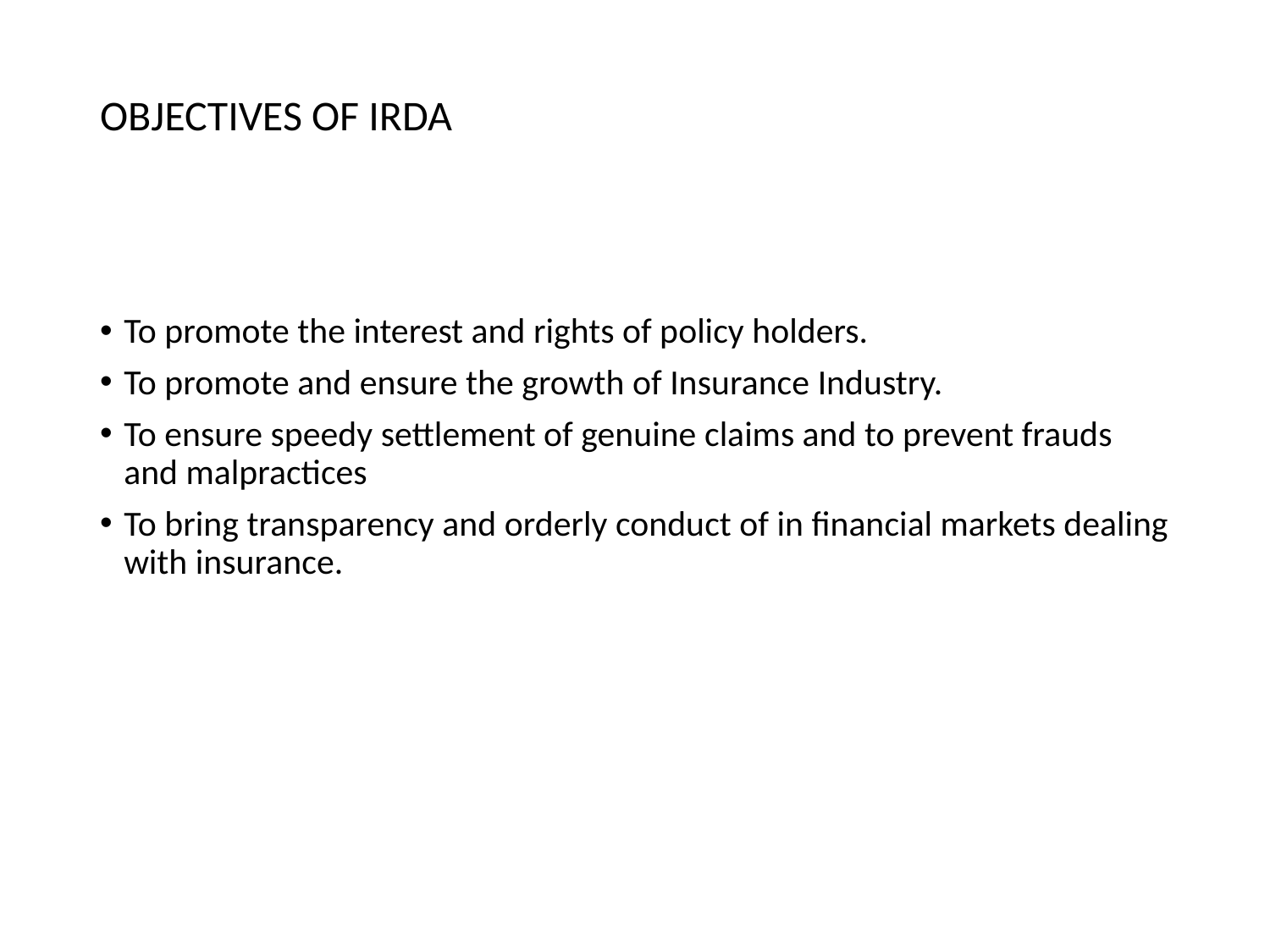

# OBJECTIVES OF IRDA

To promote the interest and rights of policy holders.
To promote and ensure the growth of Insurance Industry.
To ensure speedy settlement of genuine claims and to prevent frauds and malpractices
To bring transparency and orderly conduct of in financial markets dealing with insurance.